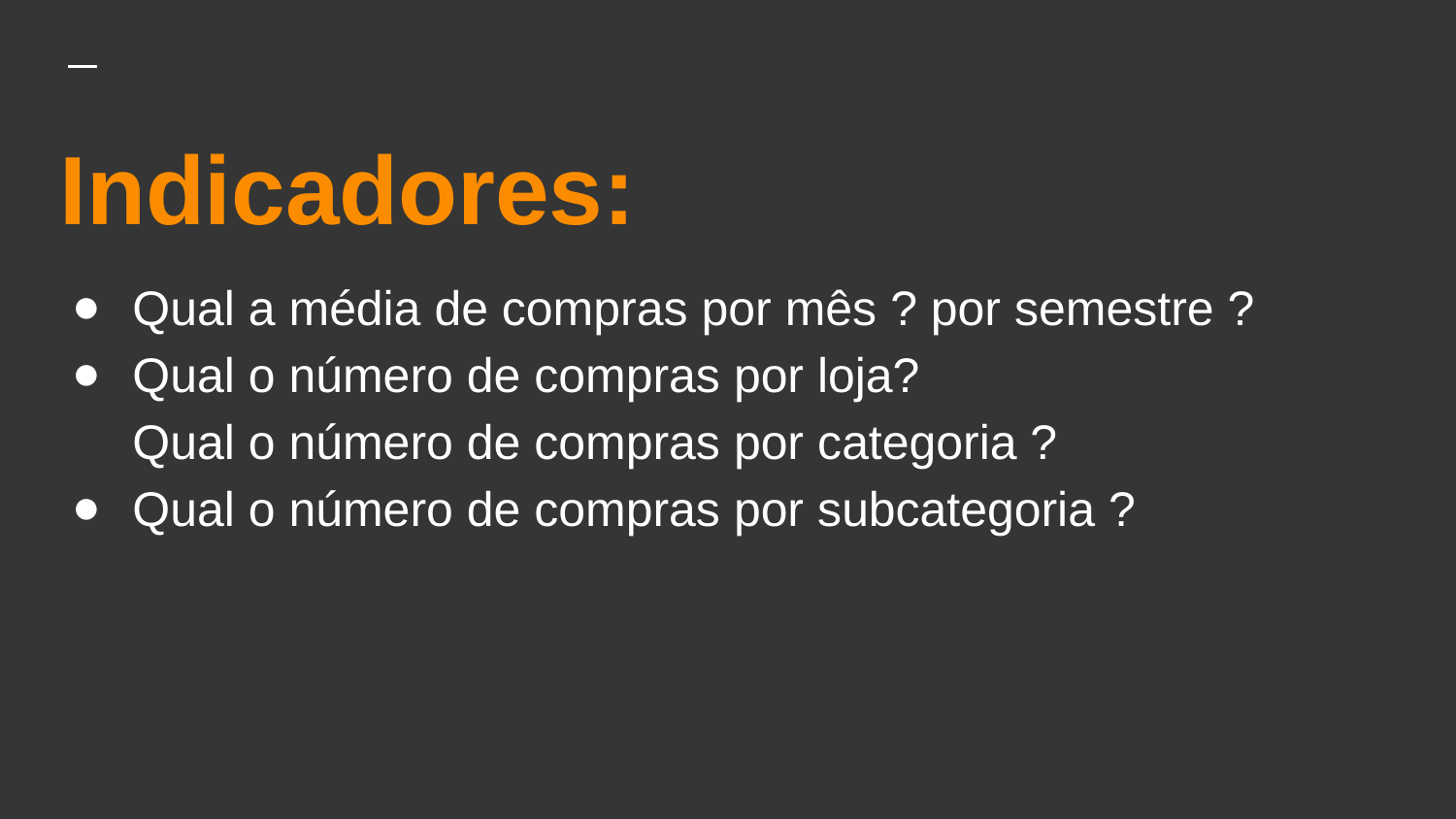

# Indicadores:
Qual a média de compras por mês ? por semestre ?
Qual o número de compras por loja?
Qual o número de compras por categoria ?
Qual o número de compras por subcategoria ?